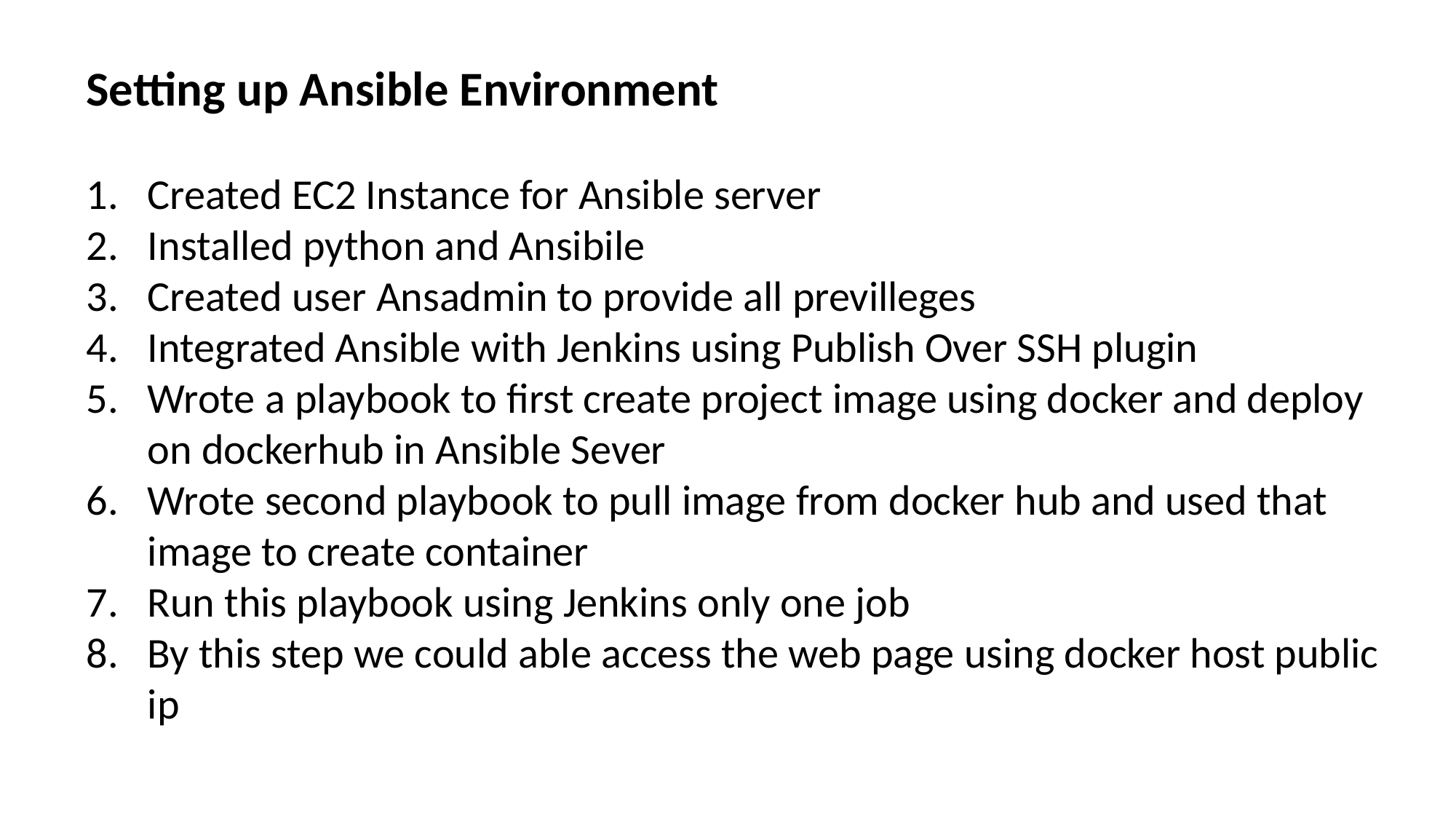

Setting up Ansible Environment

Created EC2 Instance for Ansible server
Installed python and Ansibile
Created user Ansadmin to provide all previlleges
Integrated Ansible with Jenkins using Publish Over SSH plugin
Wrote a playbook to first create project image using docker and deploy on dockerhub in Ansible Sever
Wrote second playbook to pull image from docker hub and used that image to create container
Run this playbook using Jenkins only one job
By this step we could able access the web page using docker host public ip